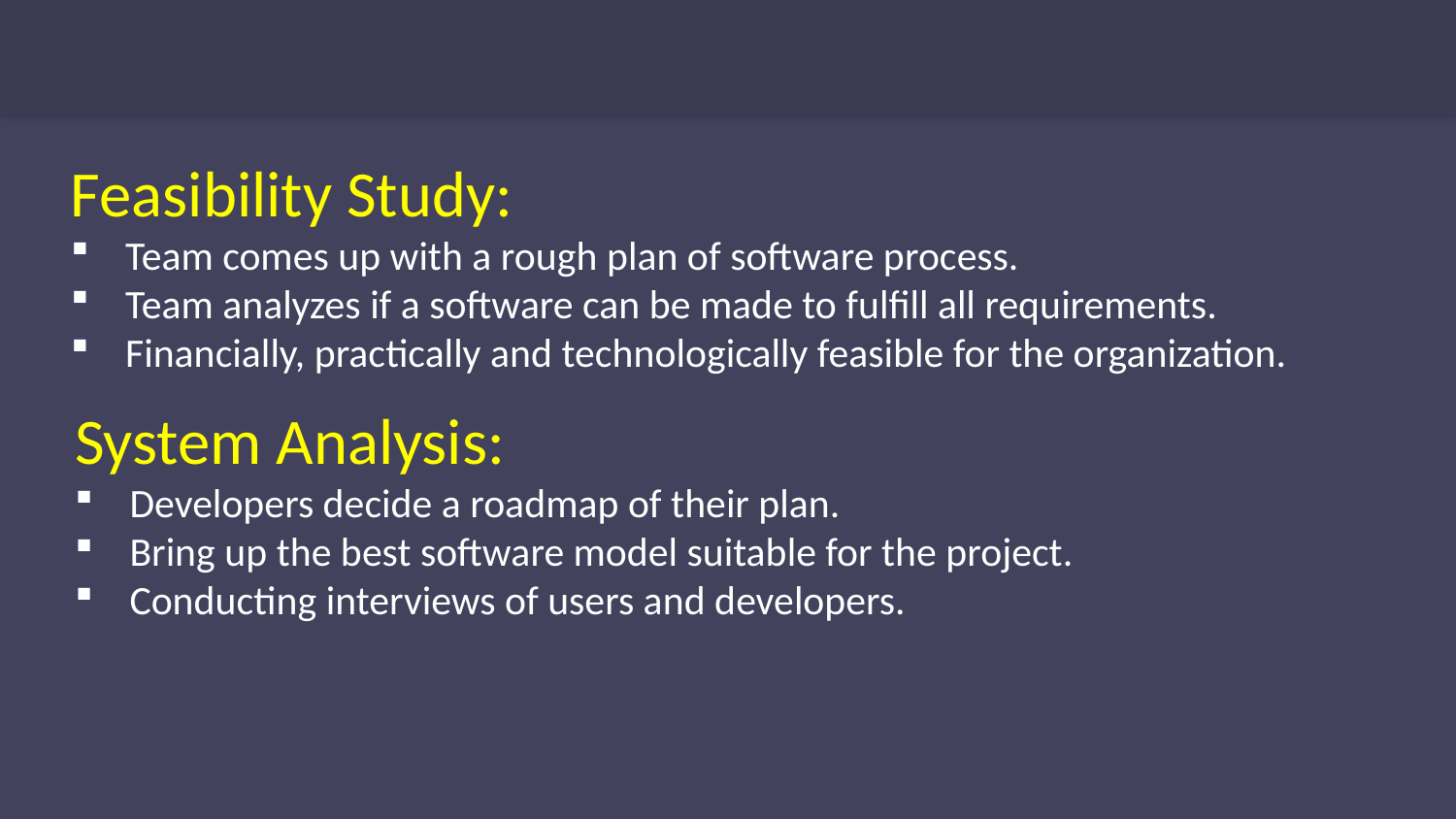

Feasibility Study:
Team comes up with a rough plan of software process.
Team analyzes if a software can be made to fulfill all requirements.
Financially, practically and technologically feasible for the organization.
System Analysis:
Developers decide a roadmap of their plan.
Bring up the best software model suitable for the project.
Conducting interviews of users and developers.